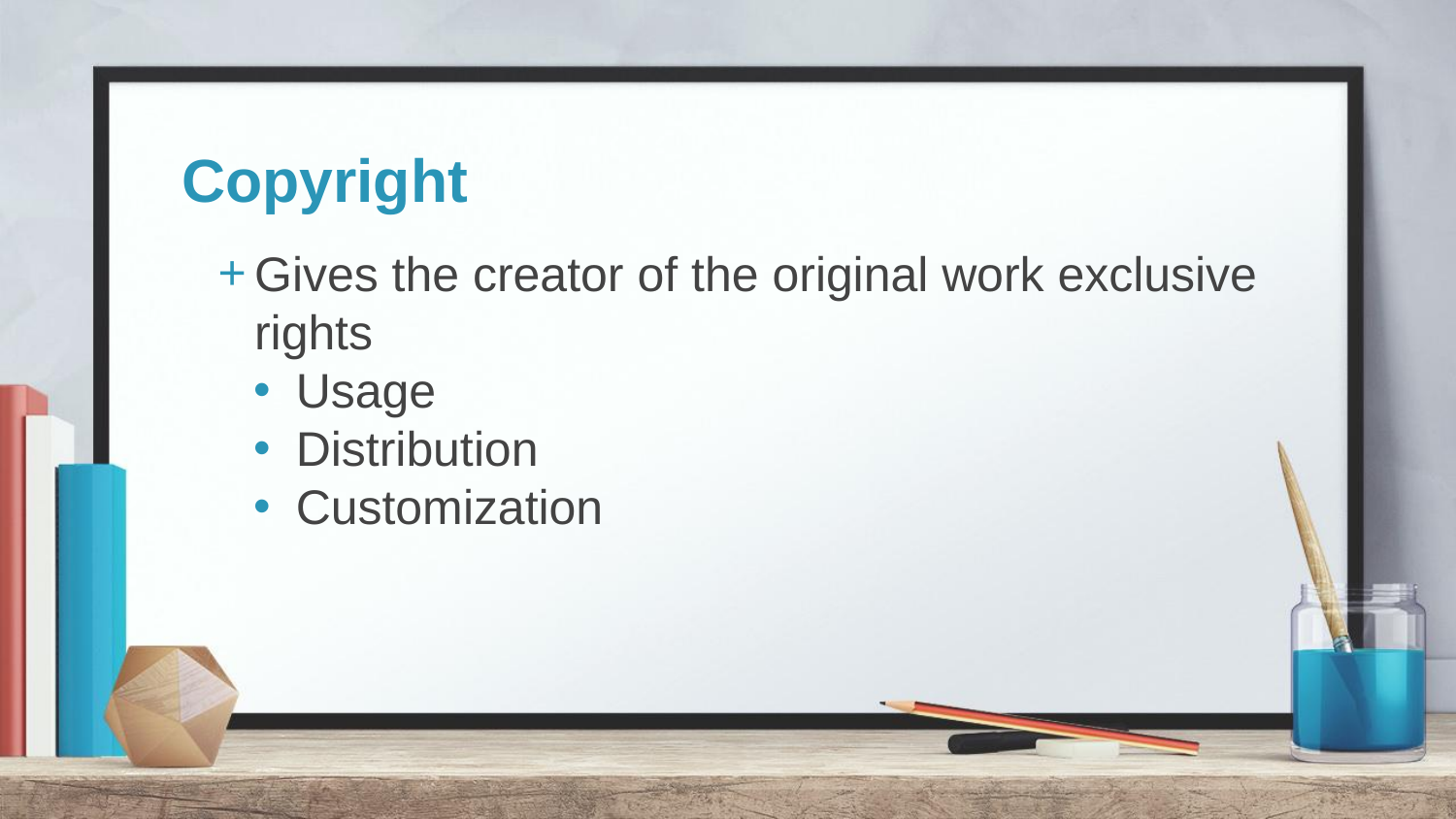

# Copyright
Gives the creator of the original work exclusive rights
Usage
Distribution
Customization